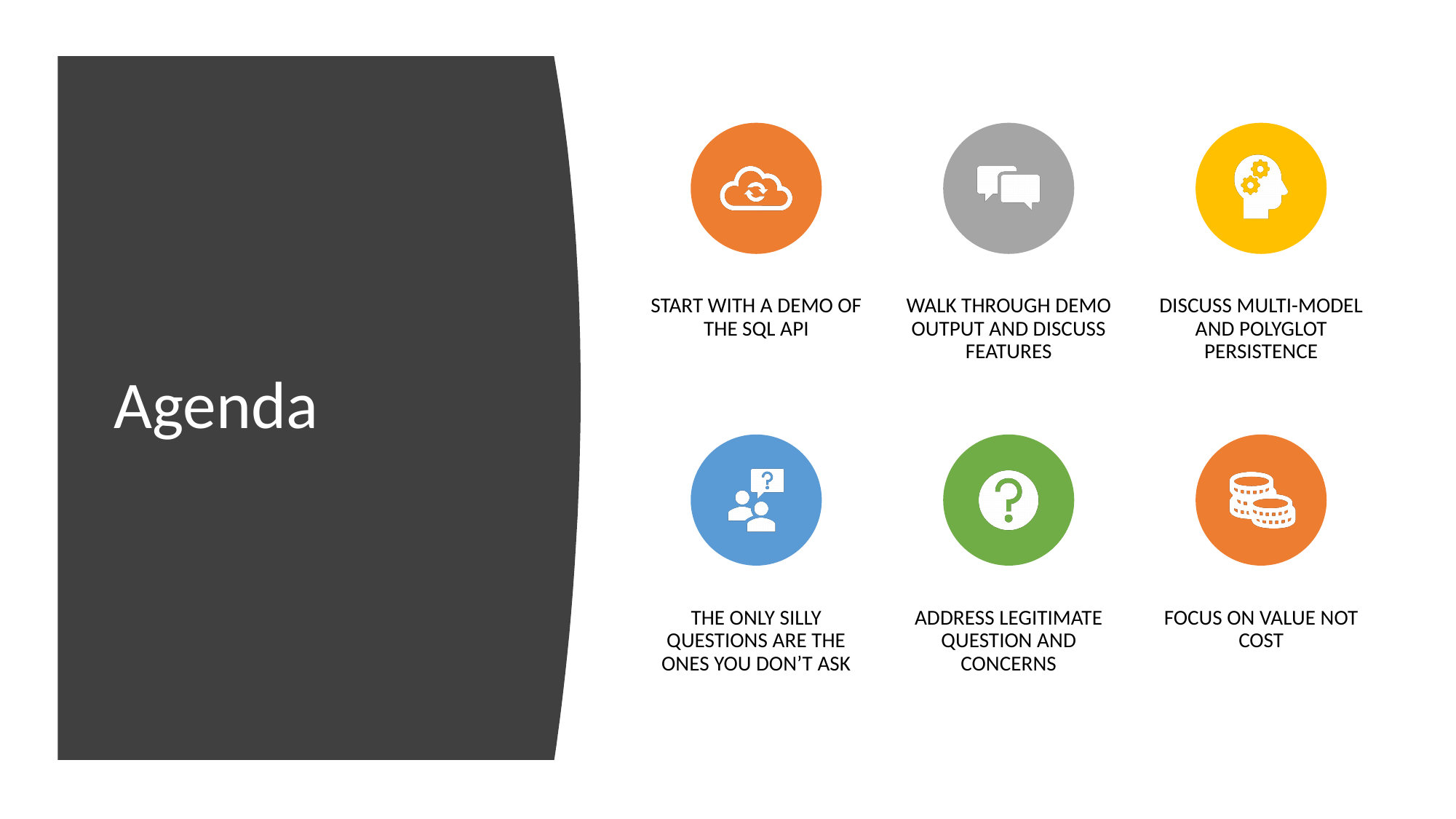

Start with a demo of the SQL API
Walk through demo output and discuss features
Discuss multi-model and polyglot persistence
The only silly questions are the ones you don’t ask
Address legitimate question and concerns
Focus on value not cost

# Agenda